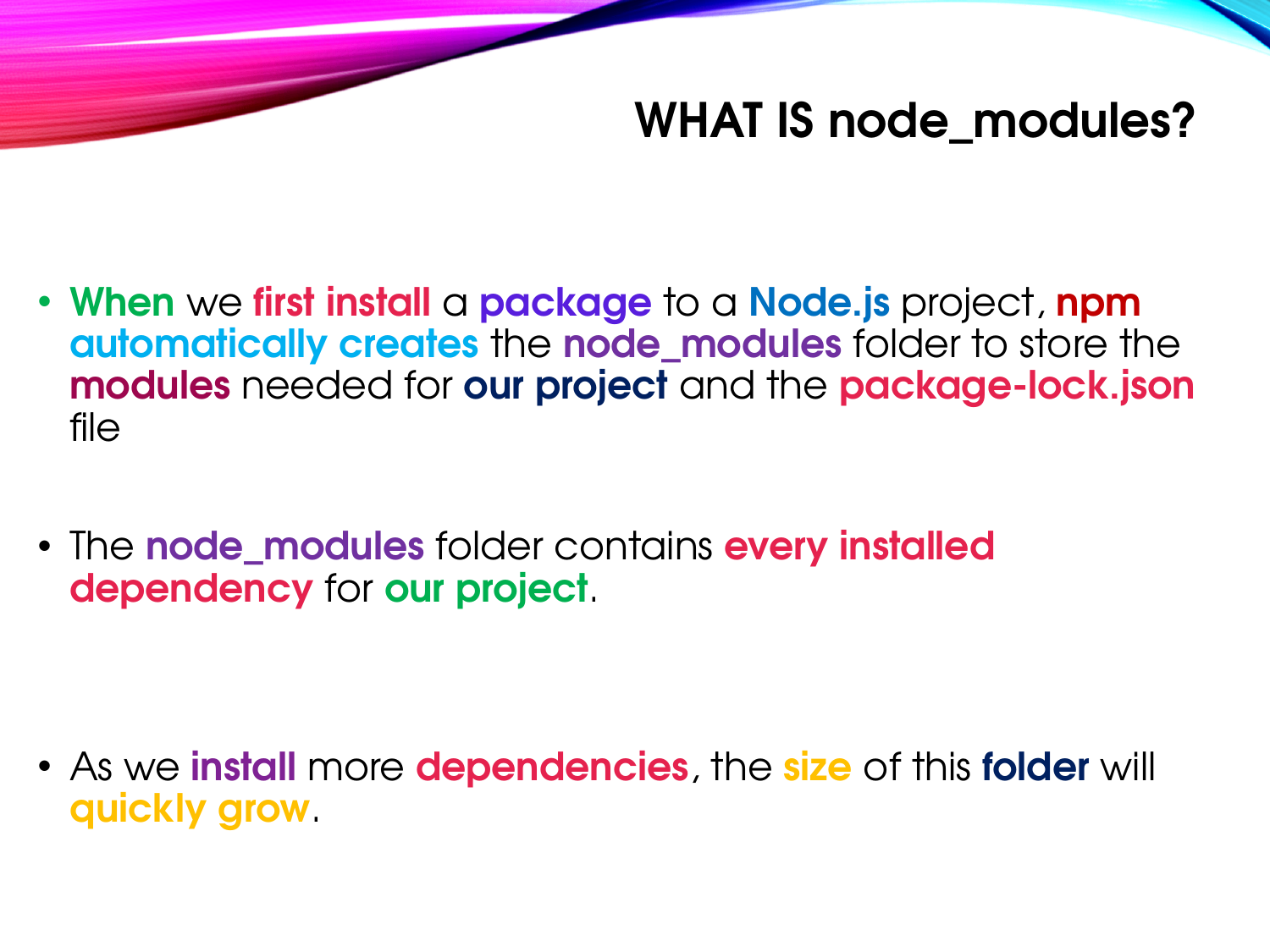

# What is node_modules?

When we first install a package to a Node.js project, npm automatically creates the node_modules folder to store the modules needed for our project and the package-lock.json file

The node_modules folder contains every installed dependency for our project.

As we install more dependencies, the size of this folder will quickly grow.